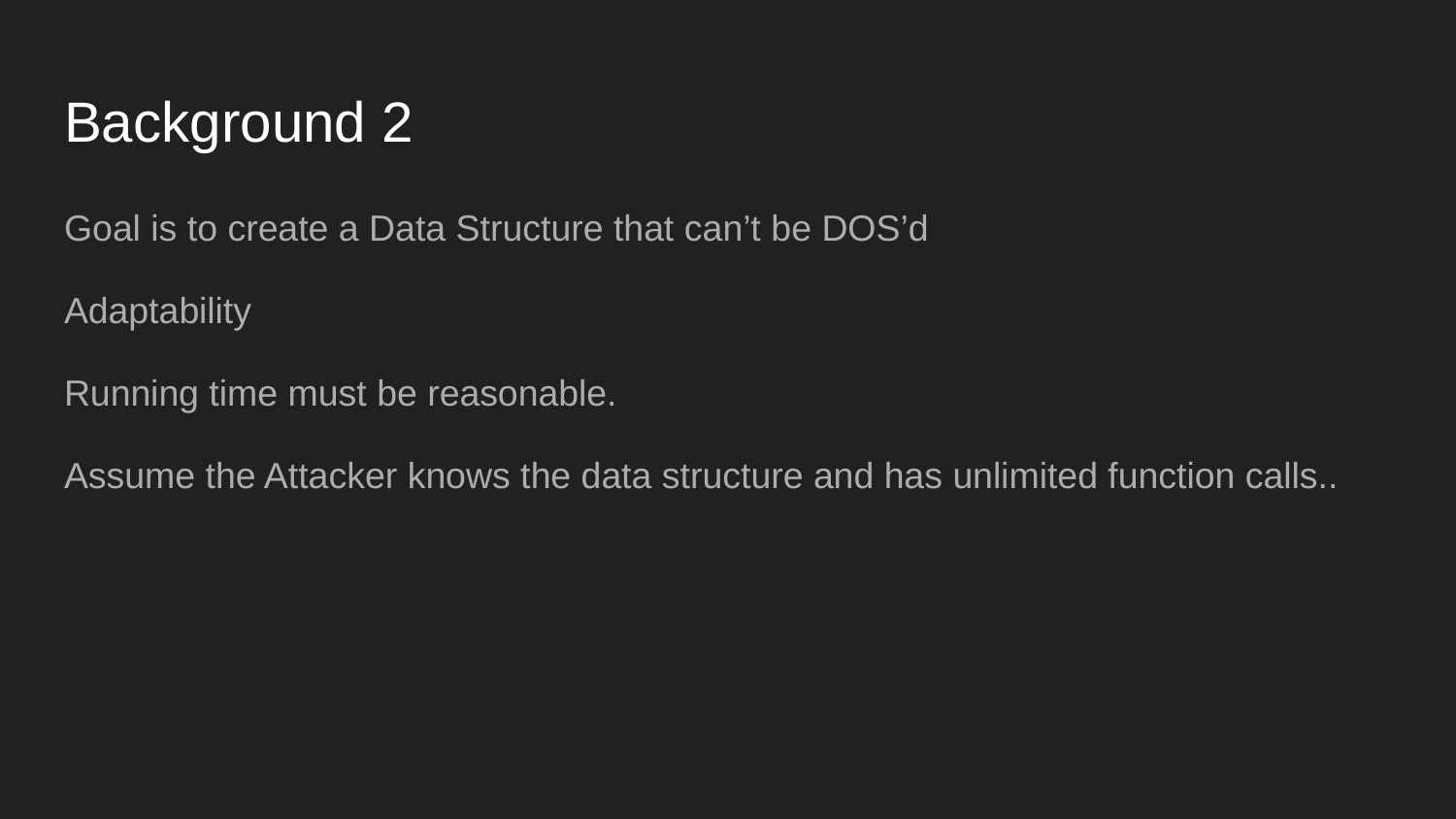

# Background 2
Goal is to create a Data Structure that can’t be DOS’d
Adaptability
Running time must be reasonable.
Assume the Attacker knows the data structure and has unlimited function calls..